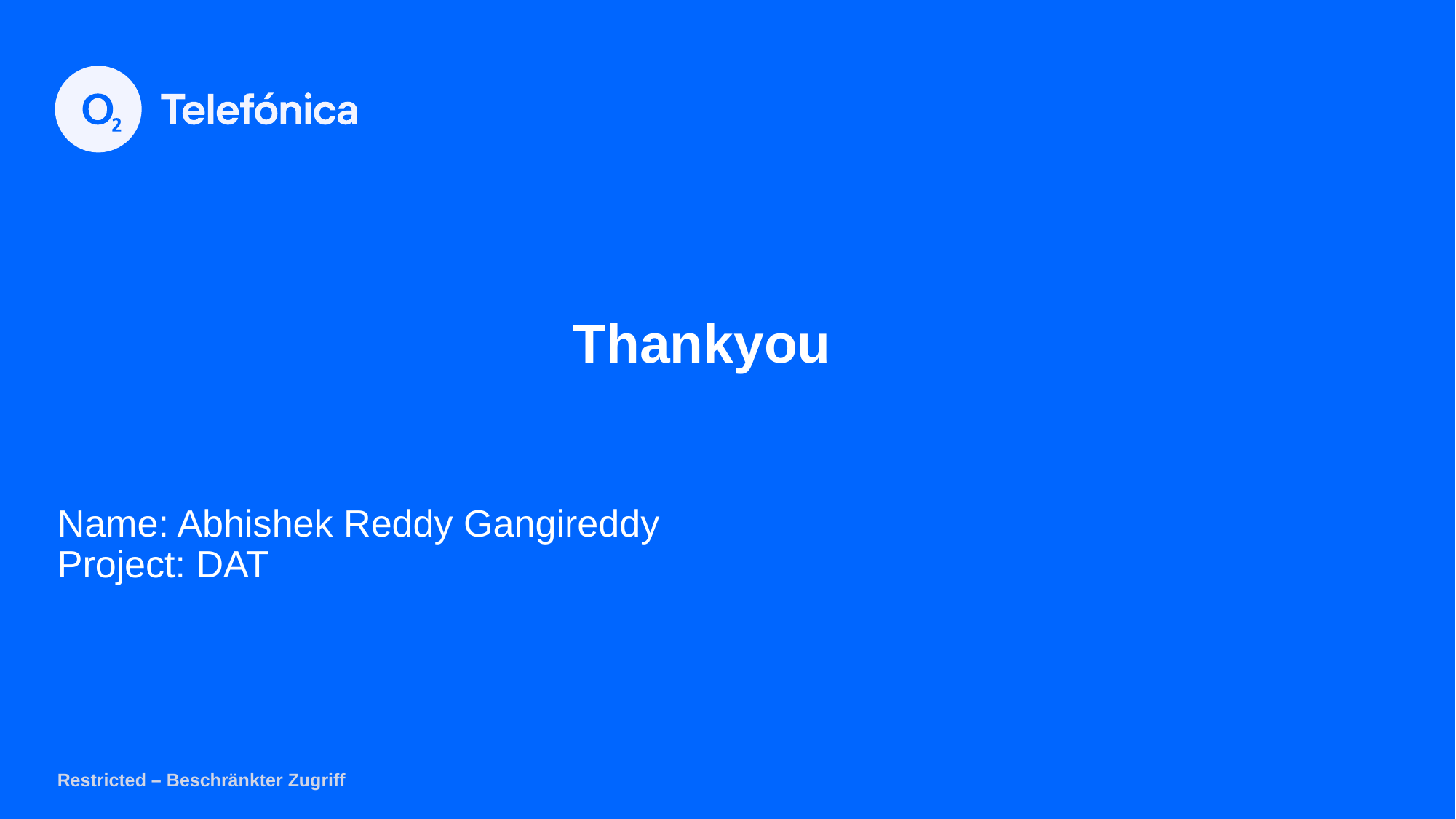

# Thankyou
Name: Abhishek Reddy Gangireddy
Project: DAT
Restricted – Beschränkter Zugriff